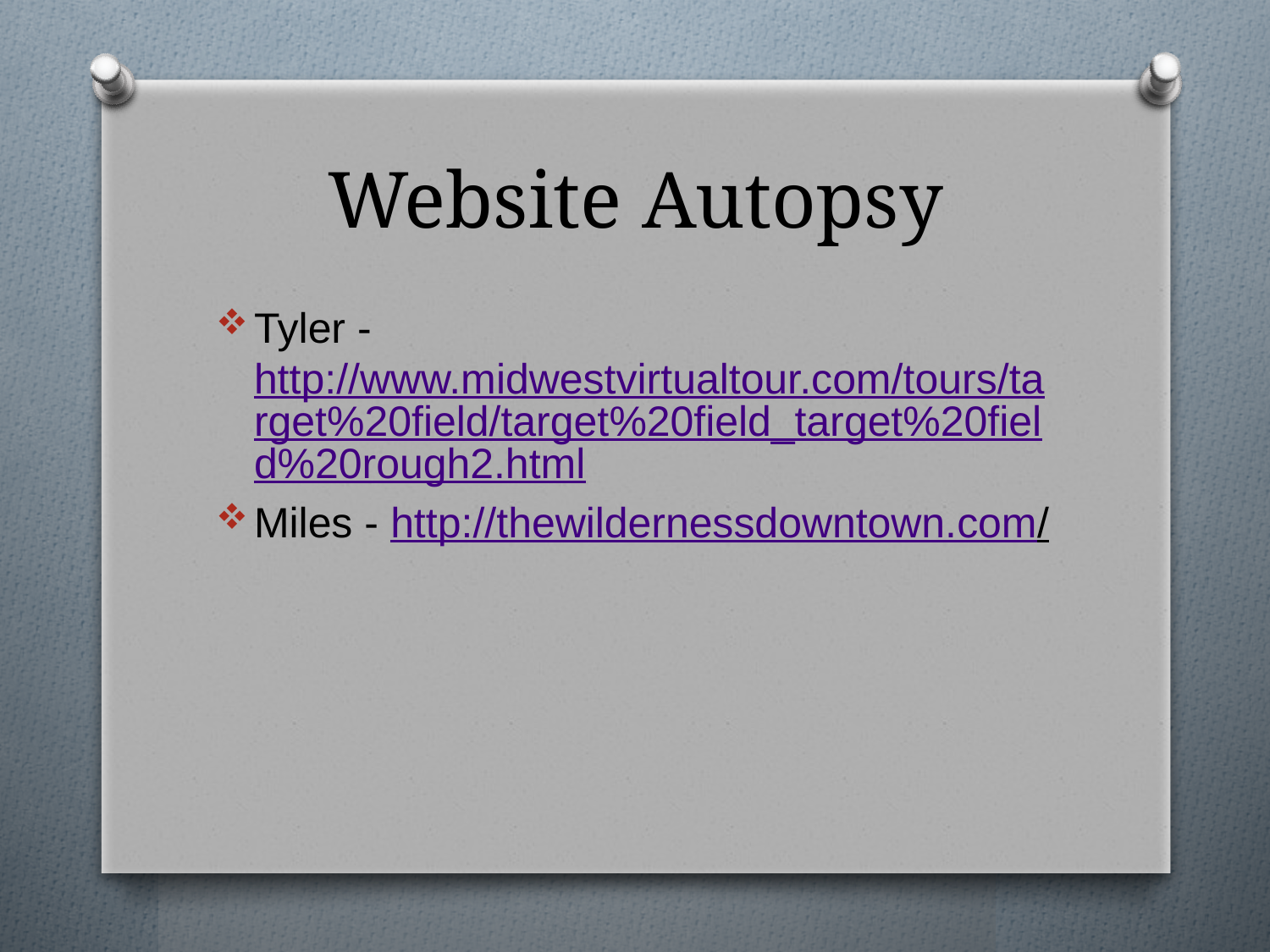

# Website Autopsy
Tyler - http://www.midwestvirtualtour.com/tours/target%20field/target%20field_target%20field%20rough2.html
Miles - http://thewildernessdowntown.com/